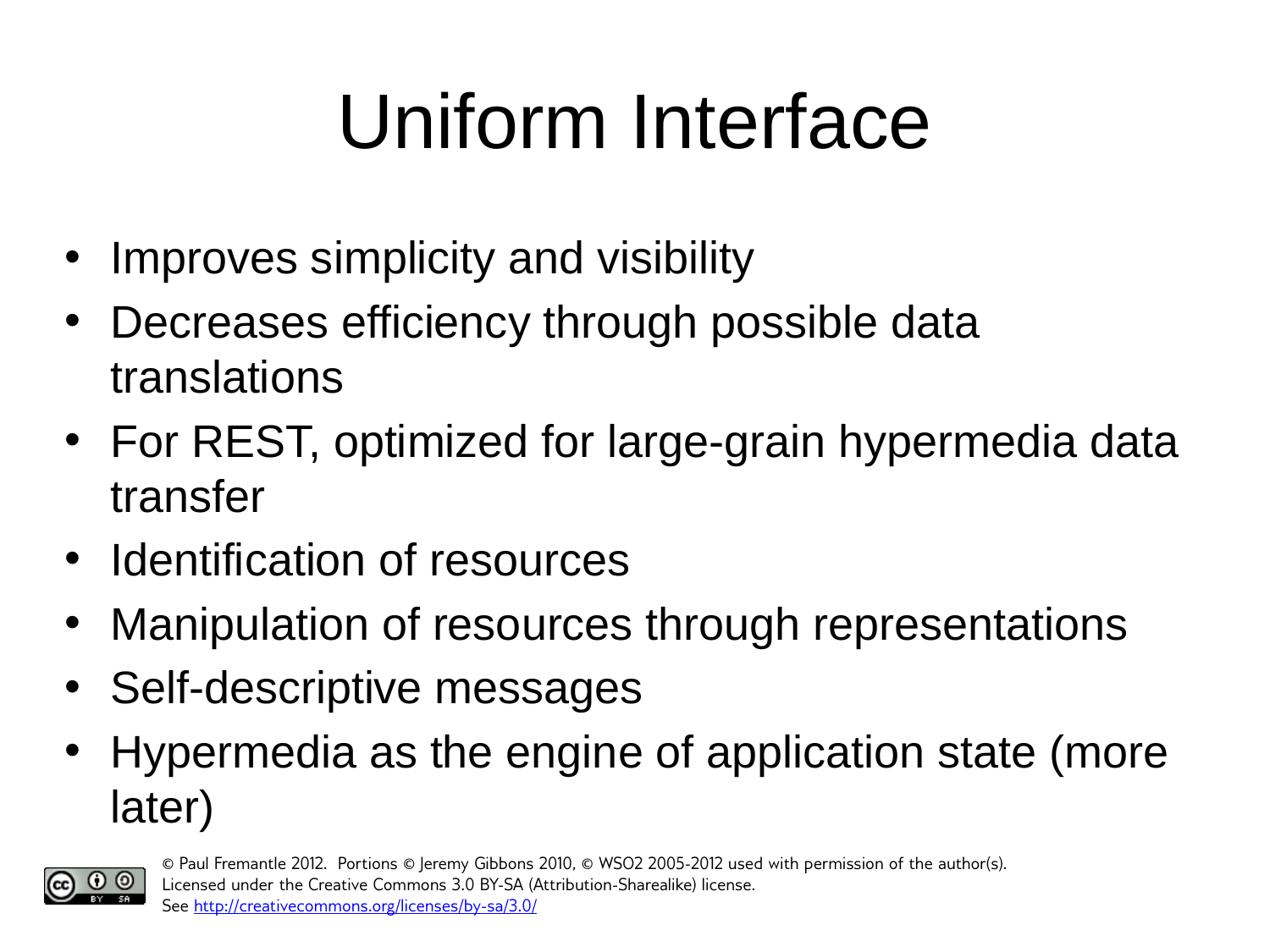

# Uniform Interface
Improves simplicity and visibility
Decreases efficiency through possible data translations
For REST, optimized for large-grain hypermedia data transfer
Identification of resources
Manipulation of resources through representations
Self-descriptive messages
Hypermedia as the engine of application state (more later)